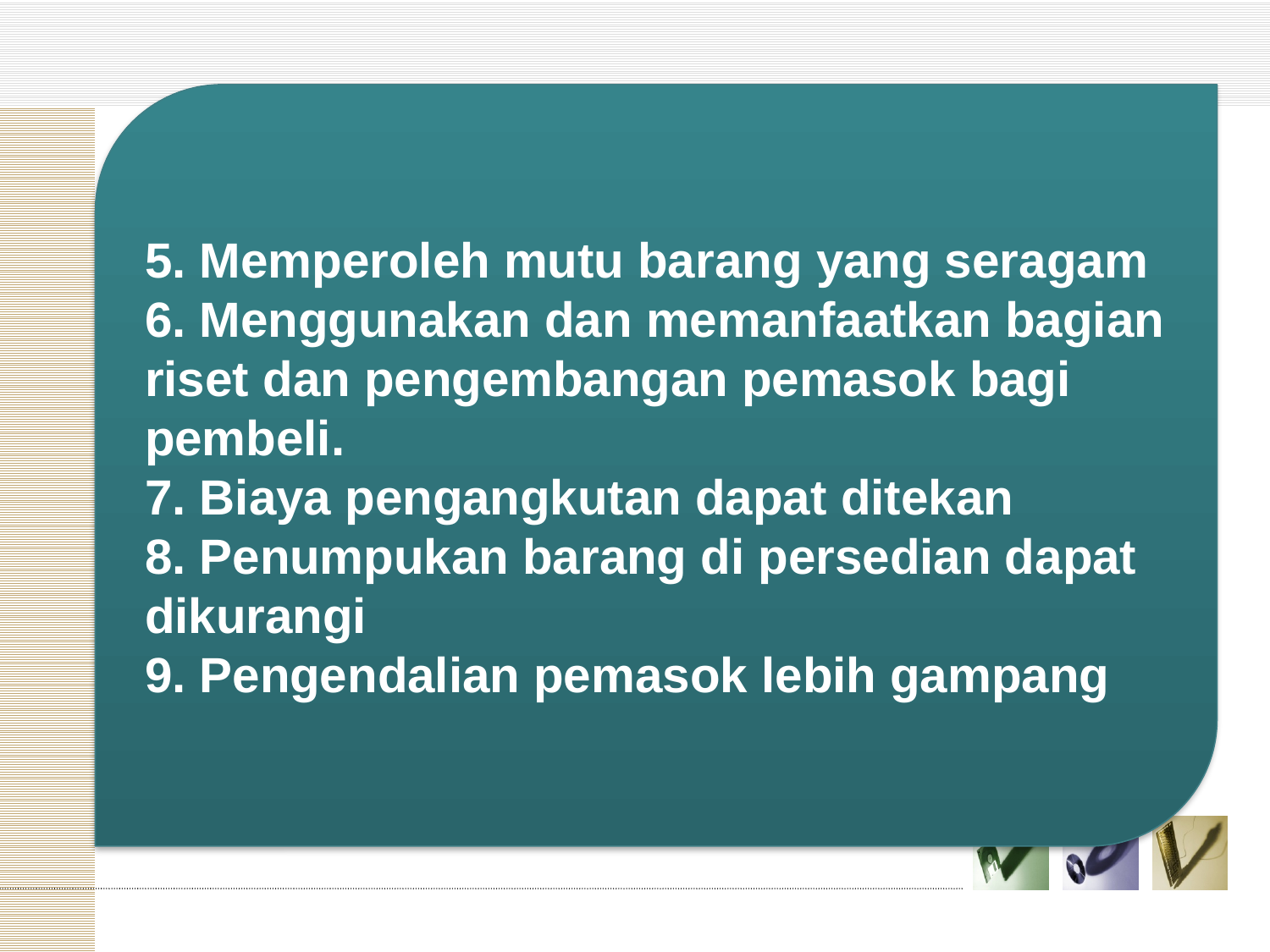

5. Memperoleh mutu barang yang seragam
6. Menggunakan dan memanfaatkan bagian riset dan pengembangan pemasok bagi pembeli.
7. Biaya pengangkutan dapat ditekan
8. Penumpukan barang di persedian dapat dikurangi
9. Pengendalian pemasok lebih gampang